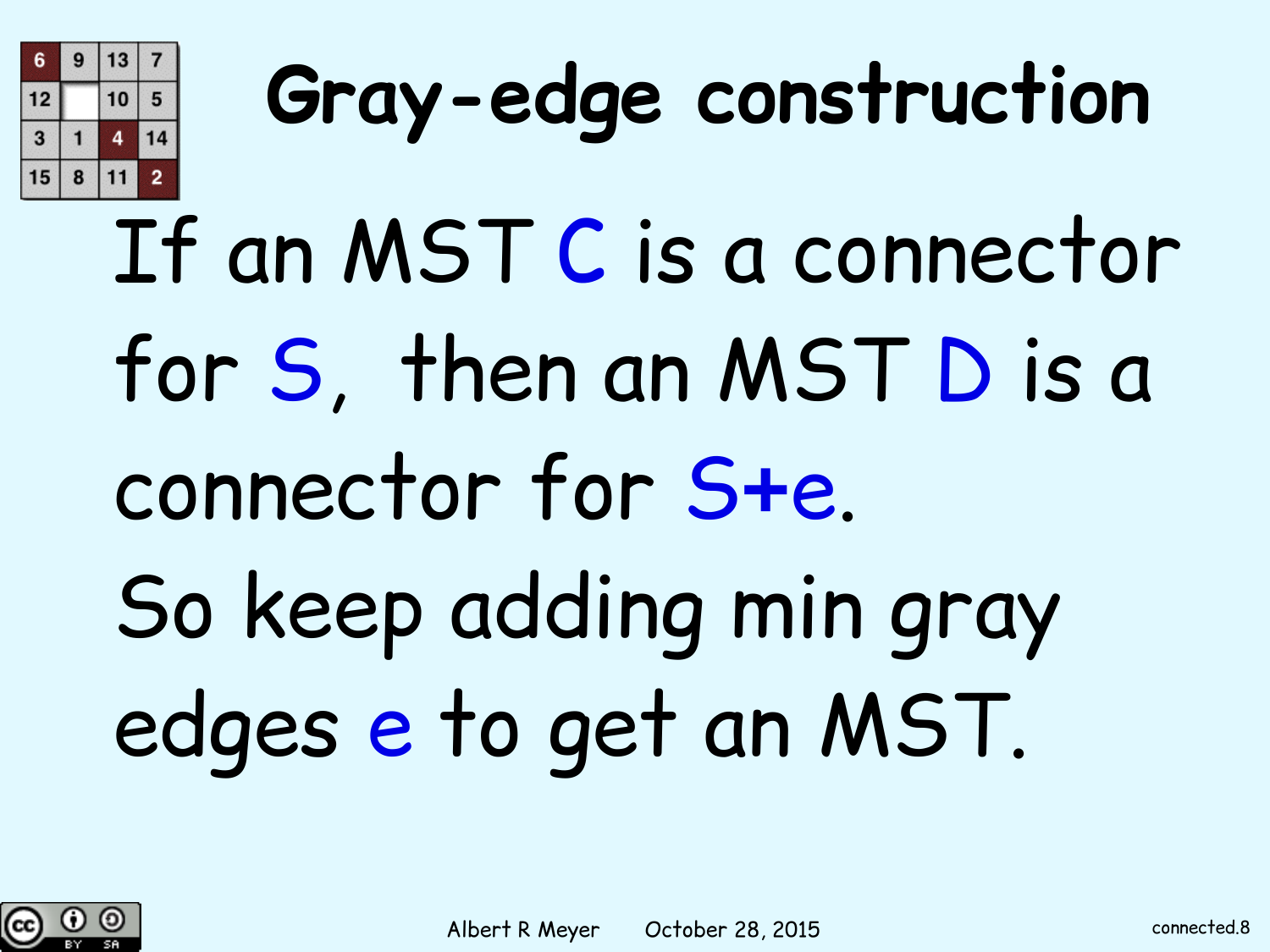

# Gray-edge construction
If an MST C is a connector
for S,  then an MST D is a
connector for S+e.
So keep adding min gray
edges e to get an MST.
connected.8